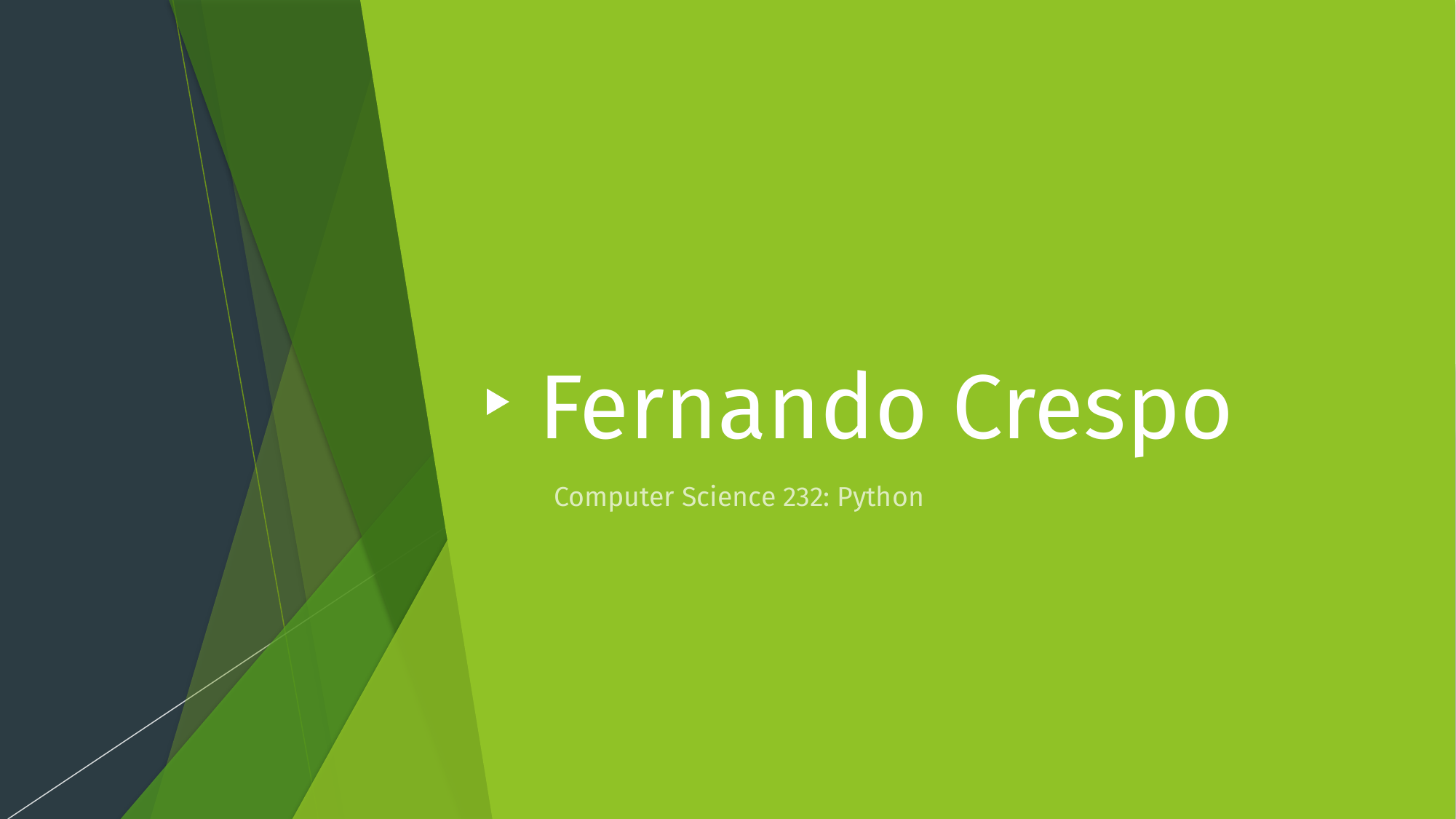

# Fernando Crespo

Computer Science 232: Python